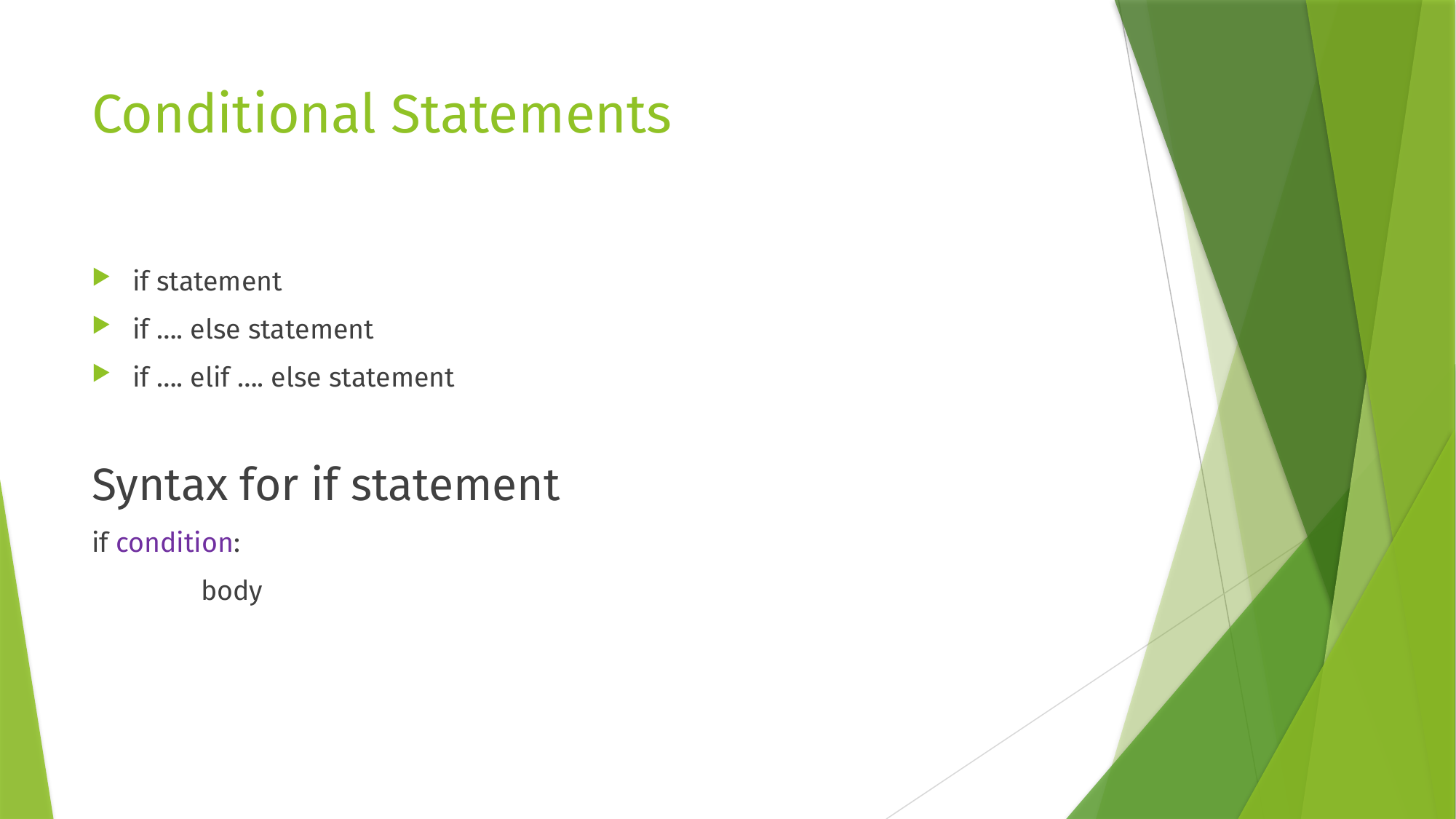

# Conditional Statements
if statement
if …. else statement
if …. elif …. else statement

Syntax for if statement
if condition:
	body